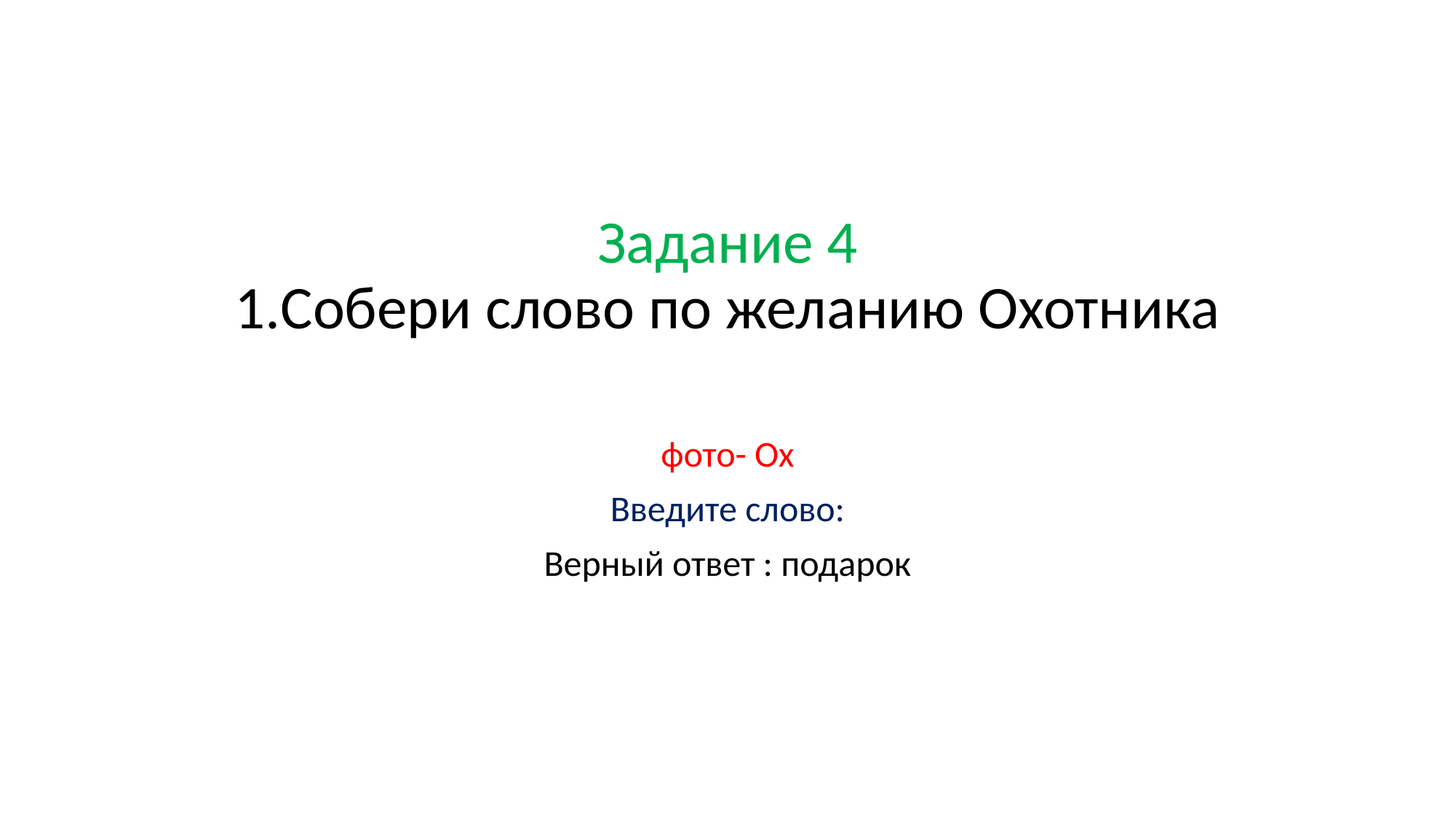

# Задание 4 1.Собери слово по желанию Охотника
фото- Ox
Введите слово:
Верный ответ : подарок